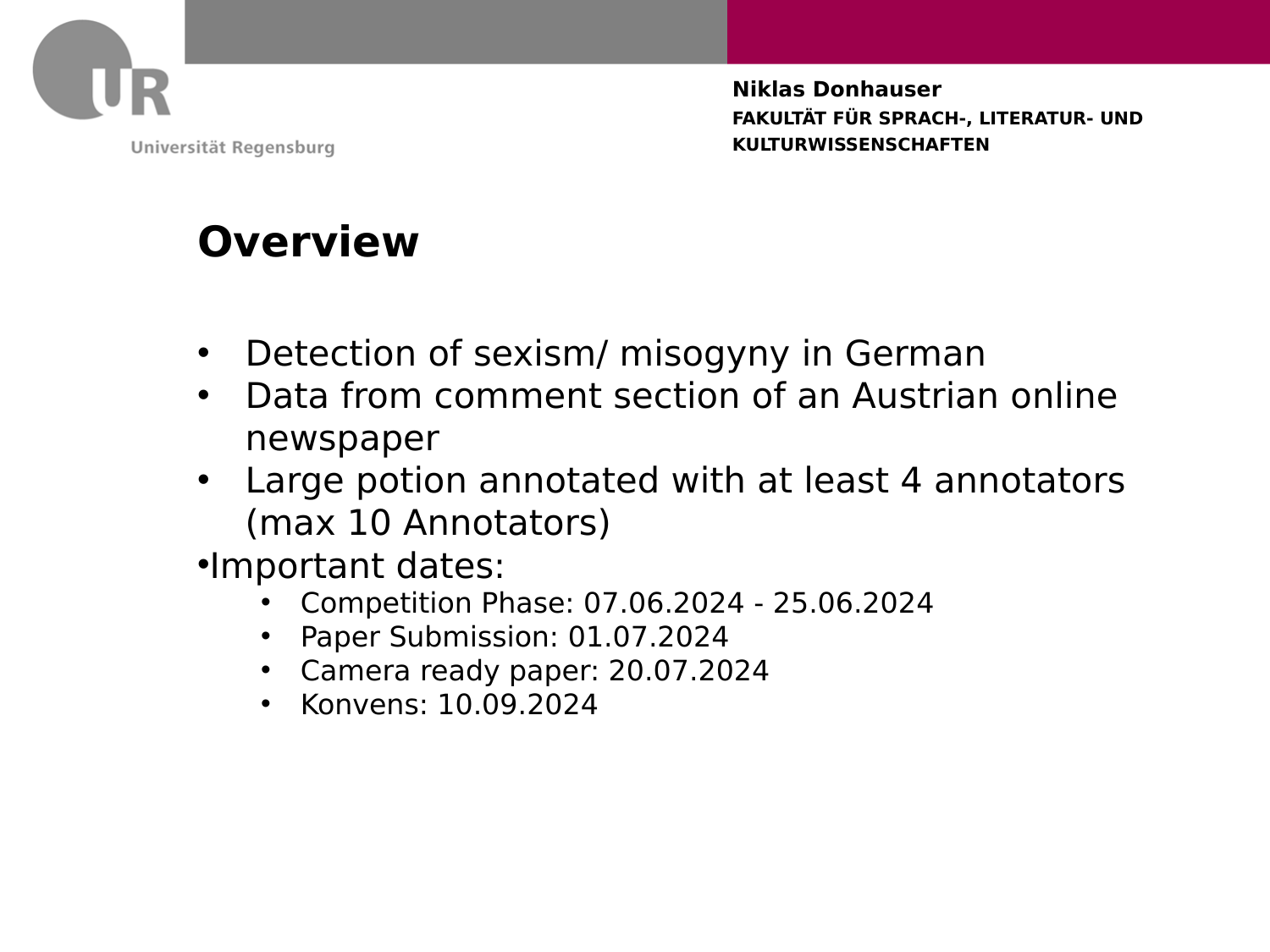

# Overview
Detection of sexism/ misogyny in German
Data from comment section of an Austrian online newspaper
Large potion annotated with at least 4 annotators (max 10 Annotators)
Important dates:
Competition Phase: 07.06.2024 - 25.06.2024
Paper Submission: 01.07.2024
Camera ready paper: 20.07.2024
Konvens: 10.09.2024